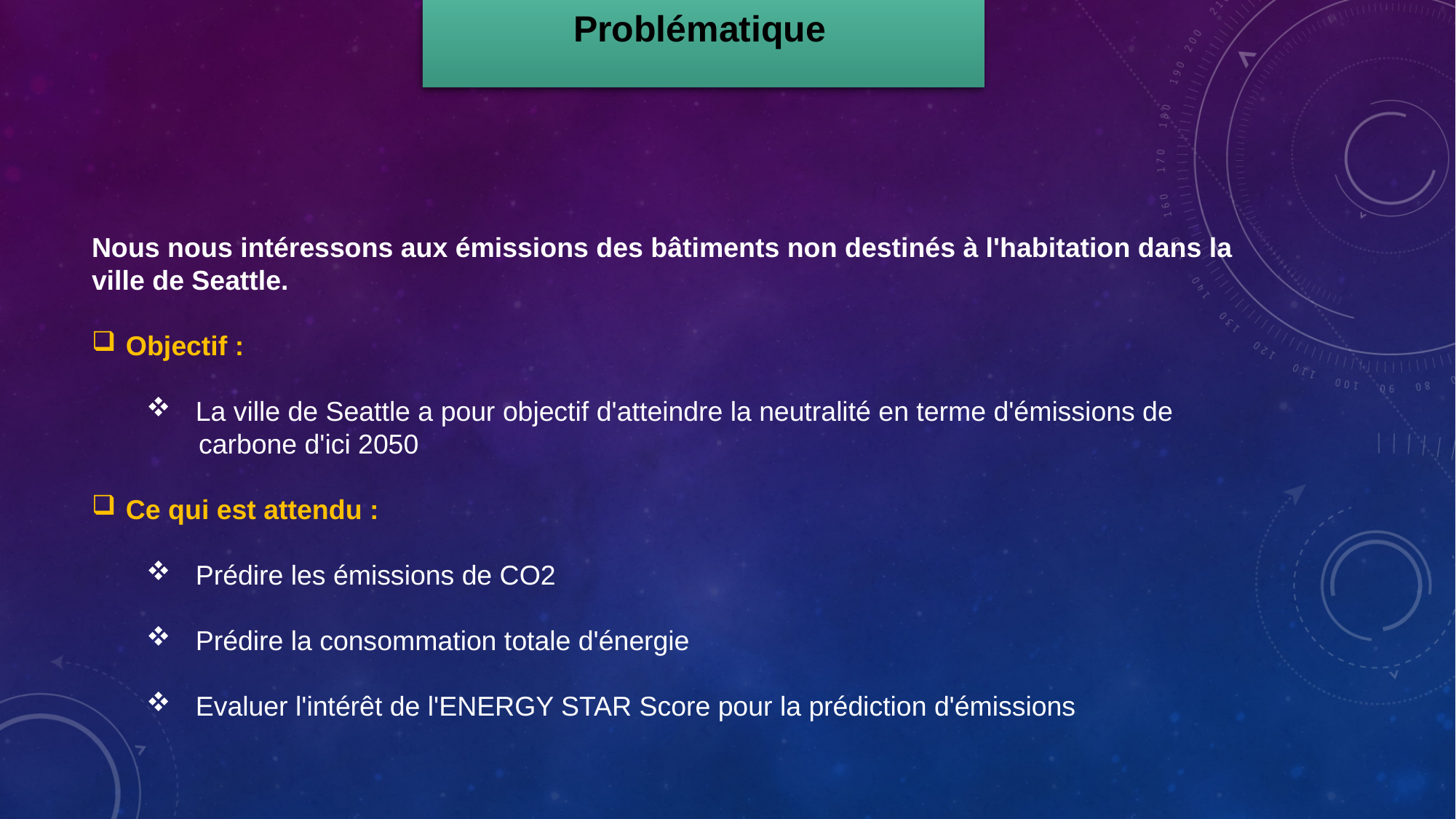

Problématique

Nous nous intéressons aux émissions des bâtiments non destinés à l'habitation dans la ville de Seattle.

Objectif :

  La ville de Seattle a pour objectif d'atteindre la neutralité en terme d'émissions de
              carbone d'ici 2050

Ce qui est attendu :

  Prédire les émissions de CO2

  Prédire la consommation totale d'énergie

  Evaluer l'intérêt de l'ENERGY STAR Score pour la prédiction d'émissions